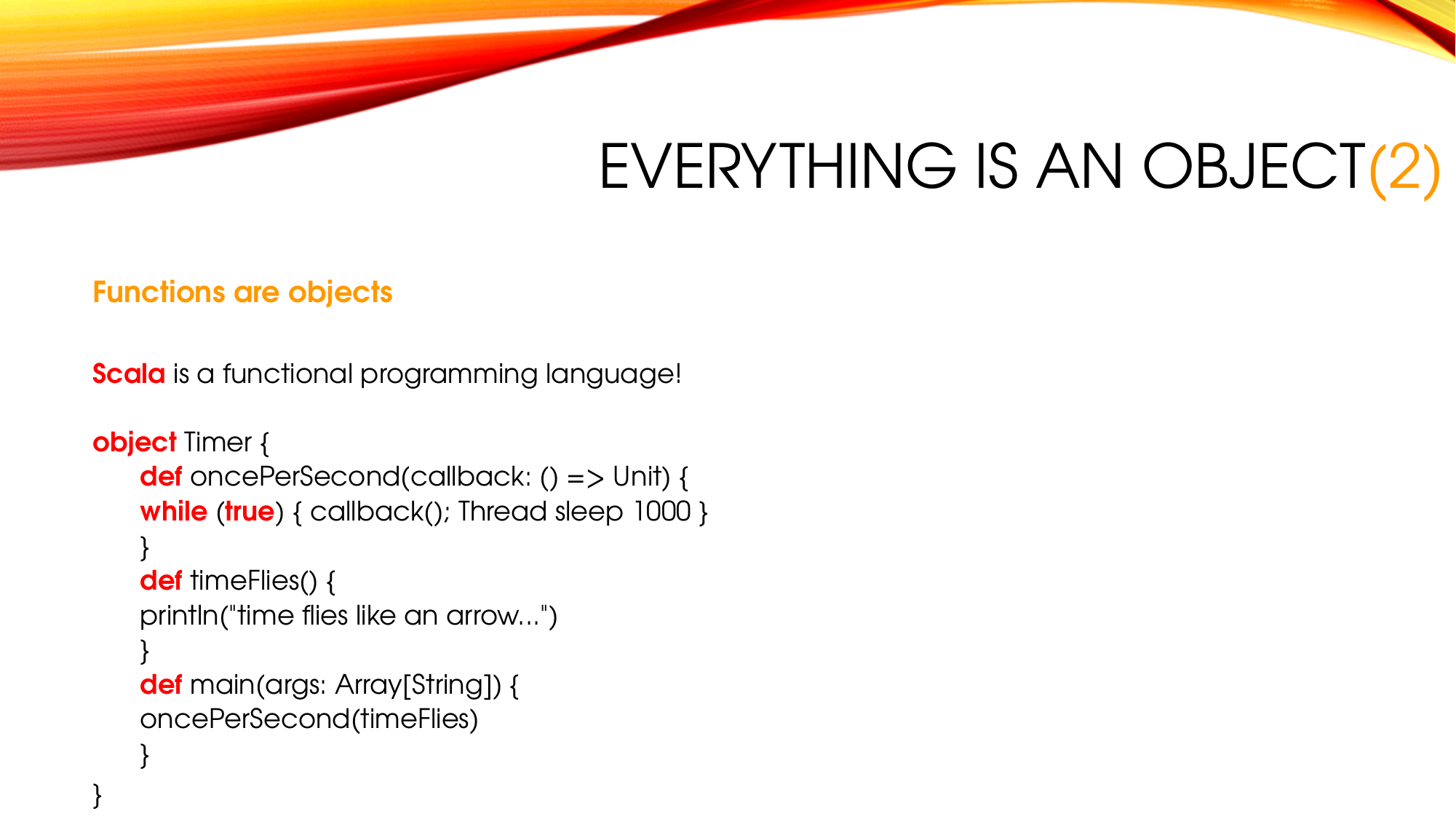

# Everything is an object(2)

Functions are objects

Scala is a functional programming language!

object Timer {
def oncePerSecond(callback: () => Unit) {
	while (true) { callback(); Thread sleep 1000 }
}
def timeFlies() {
	println("time flies like an arrow...")
}
def main(args: Array[String]) {
	oncePerSecond(timeFlies)
}
}